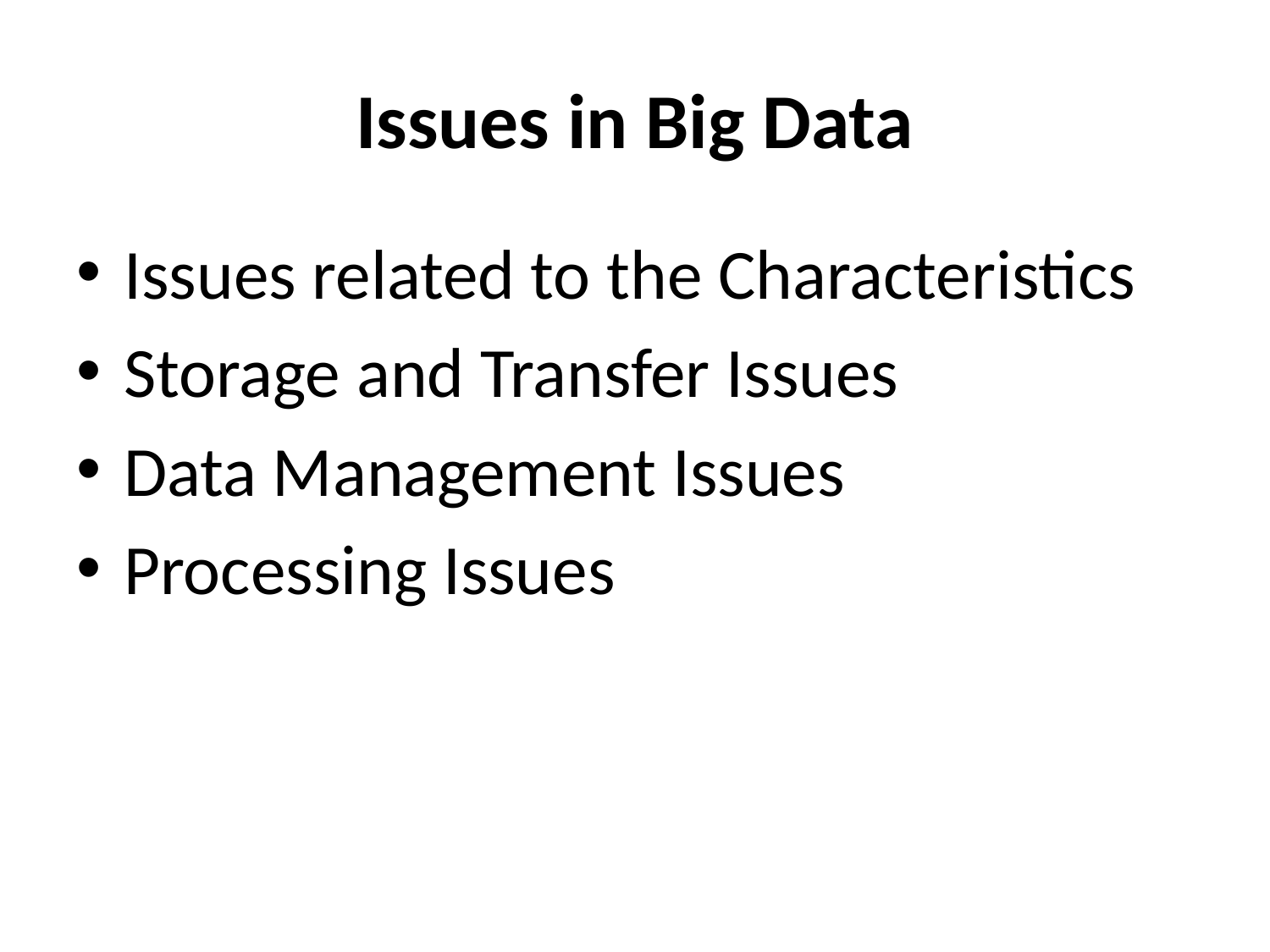

# Issues in Big Data
Issues related to the Characteristics
Storage and Transfer Issues
Data Management Issues
Processing Issues